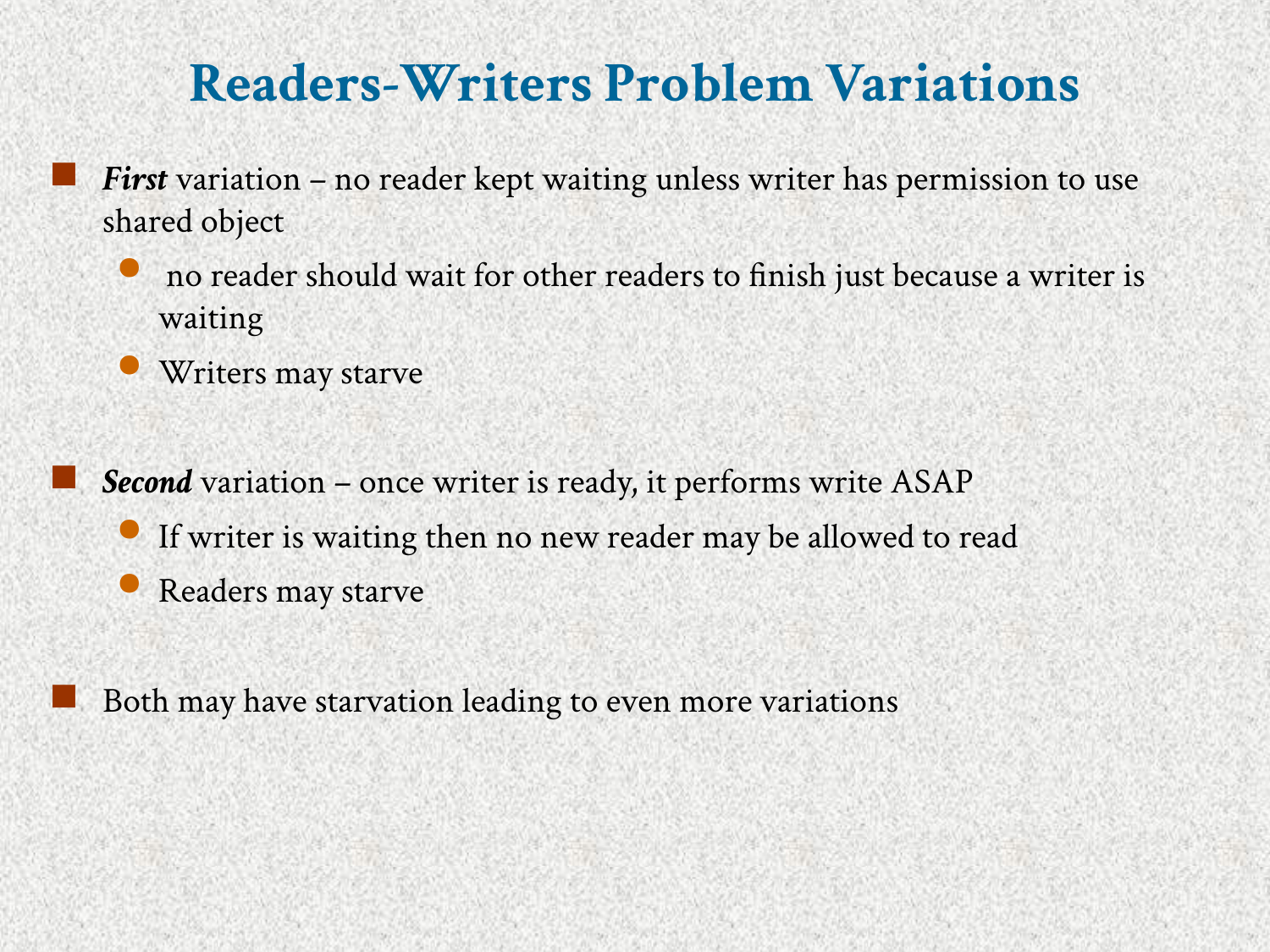

# Readers-Writers Problem Variations
First variation – no reader kept waiting unless writer has permission to use shared object
 no reader should wait for other readers to finish just because a writer is waiting
Writers may starve

Second variation – once writer is ready, it performs write ASAP
If writer is waiting then no new reader may be allowed to read
Readers may starve

Both may have starvation leading to even more variations